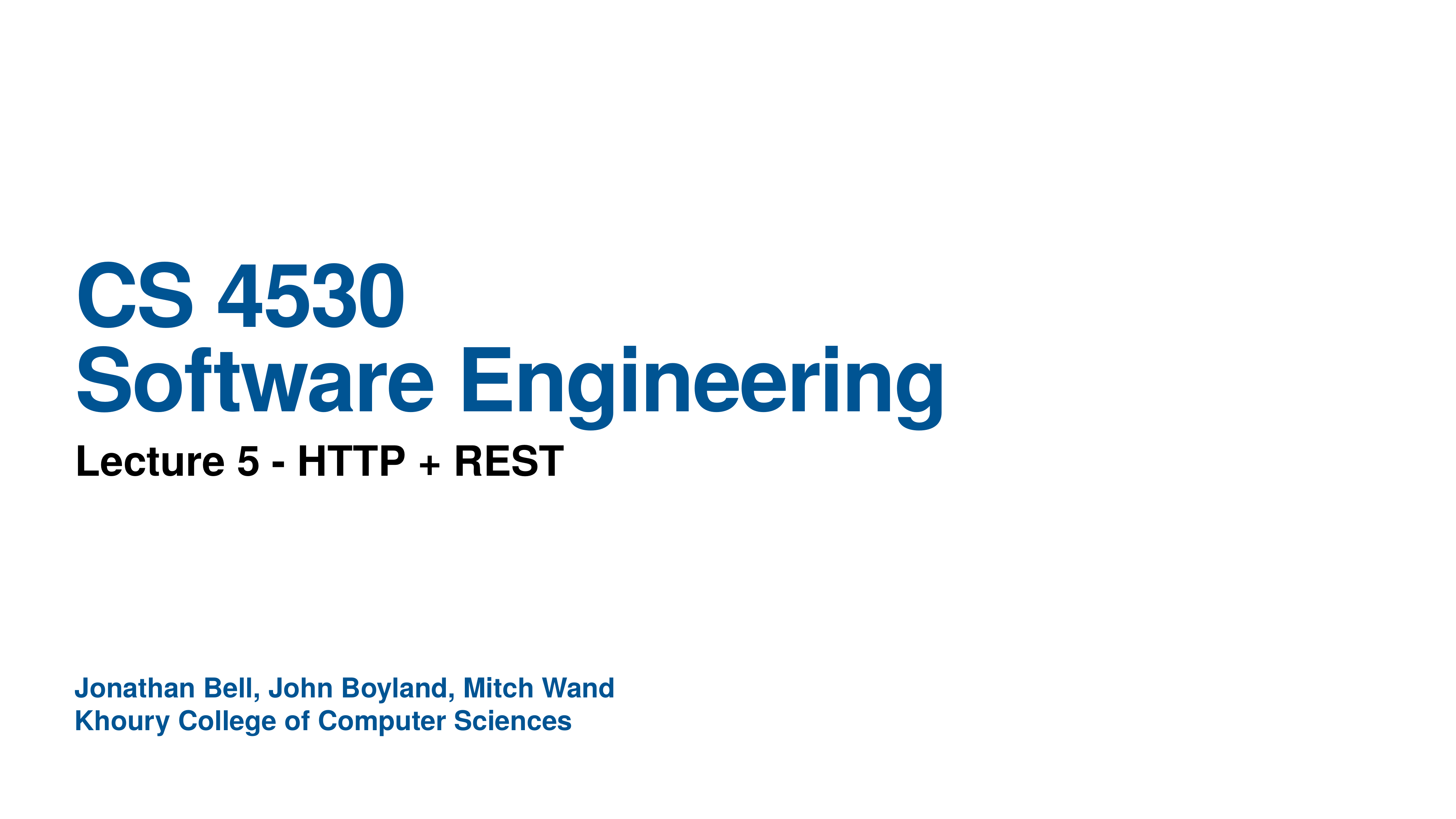

# CS 4530
Software Engineering
Lecture 5 - HTTP + REST
Jonathan Bell, John Boyland, Mitch Wand
Khoury College of Computer Sciences